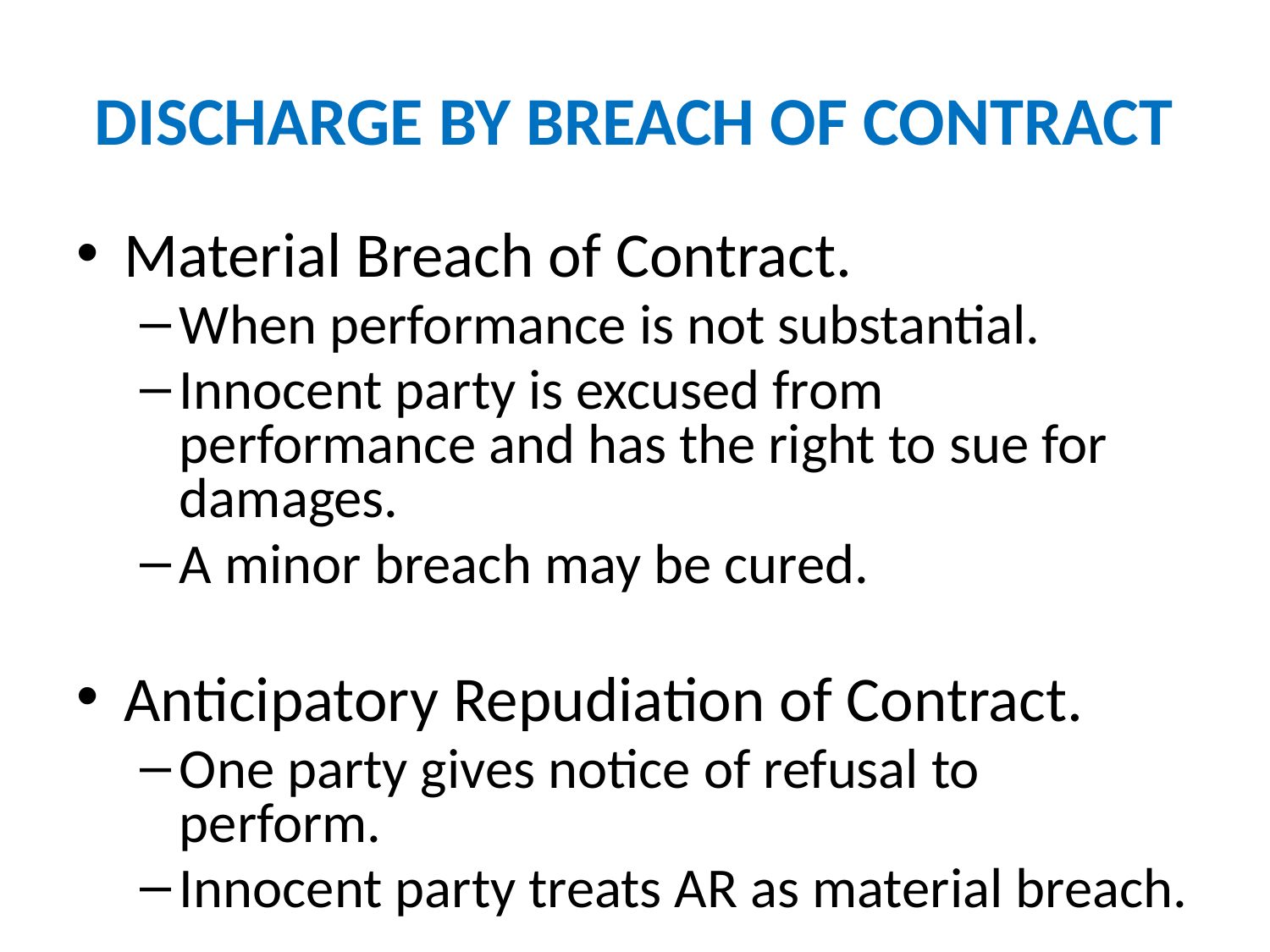

# DISCHARGE BY BREACH OF CONTRACT
Material Breach of Contract.
When performance is not substantial.
Innocent party is excused from performance and has the right to sue for damages.
A minor breach may be cured.

Anticipatory Repudiation of Contract.
One party gives notice of refusal to perform.
Innocent party treats AR as material breach.